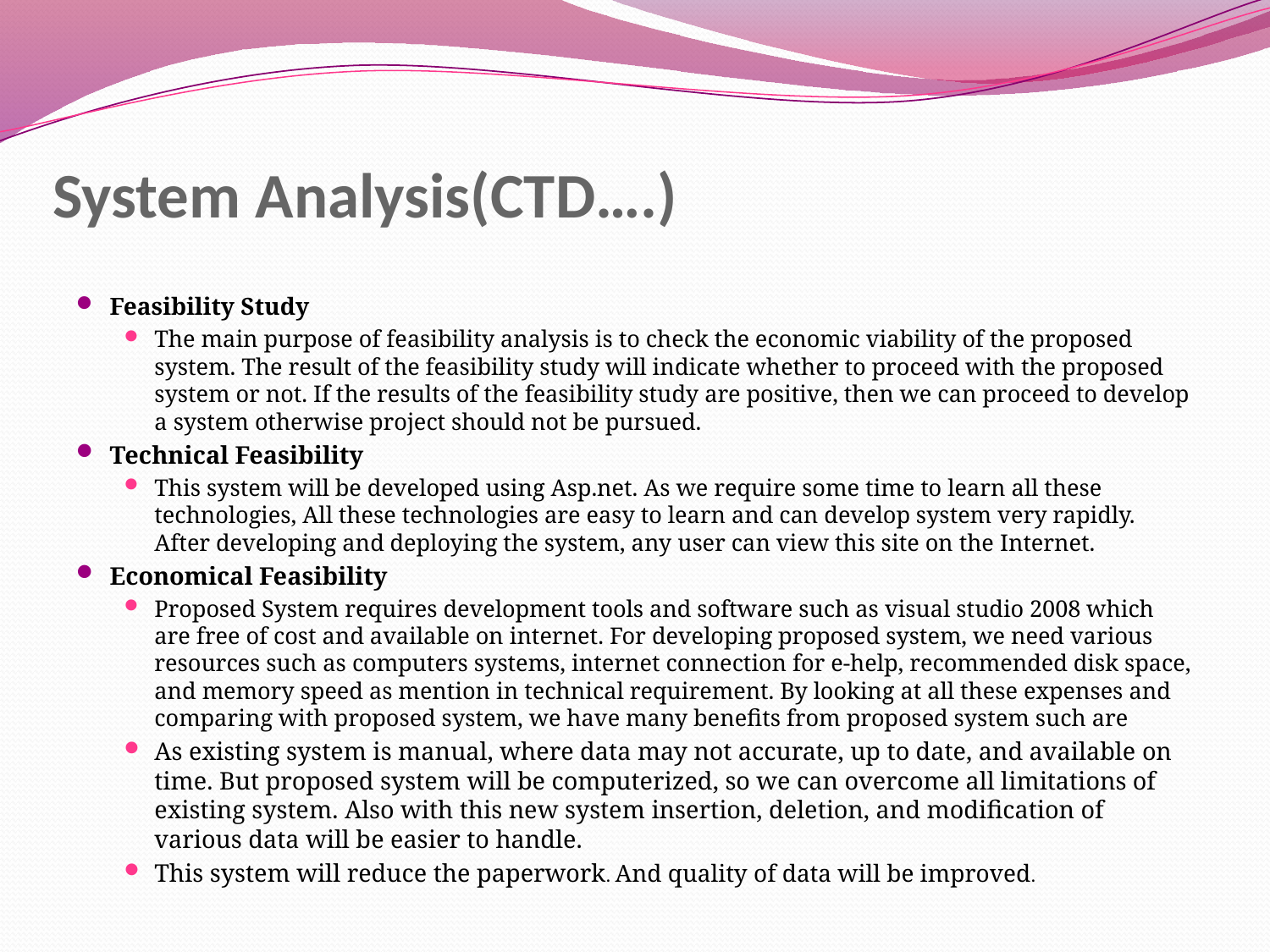

# System Analysis(CTD….)
Feasibility Study
The main purpose of feasibility analysis is to check the economic viability of the proposed system. The result of the feasibility study will indicate whether to proceed with the proposed system or not. If the results of the feasibility study are positive, then we can proceed to develop a system otherwise project should not be pursued.
Technical Feasibility
This system will be developed using Asp.net. As we require some time to learn all these technologies, All these technologies are easy to learn and can develop system very rapidly. After developing and deploying the system, any user can view this site on the Internet.
Economical Feasibility
Proposed System requires development tools and software such as visual studio 2008 which are free of cost and available on internet. For developing proposed system, we need various resources such as computers systems, internet connection for e-help, recommended disk space, and memory speed as mention in technical requirement. By looking at all these expenses and comparing with proposed system, we have many benefits from proposed system such are
As existing system is manual, where data may not accurate, up to date, and available on time. But proposed system will be computerized, so we can overcome all limitations of existing system. Also with this new system insertion, deletion, and modification of various data will be easier to handle.
This system will reduce the paperwork. And quality of data will be improved.